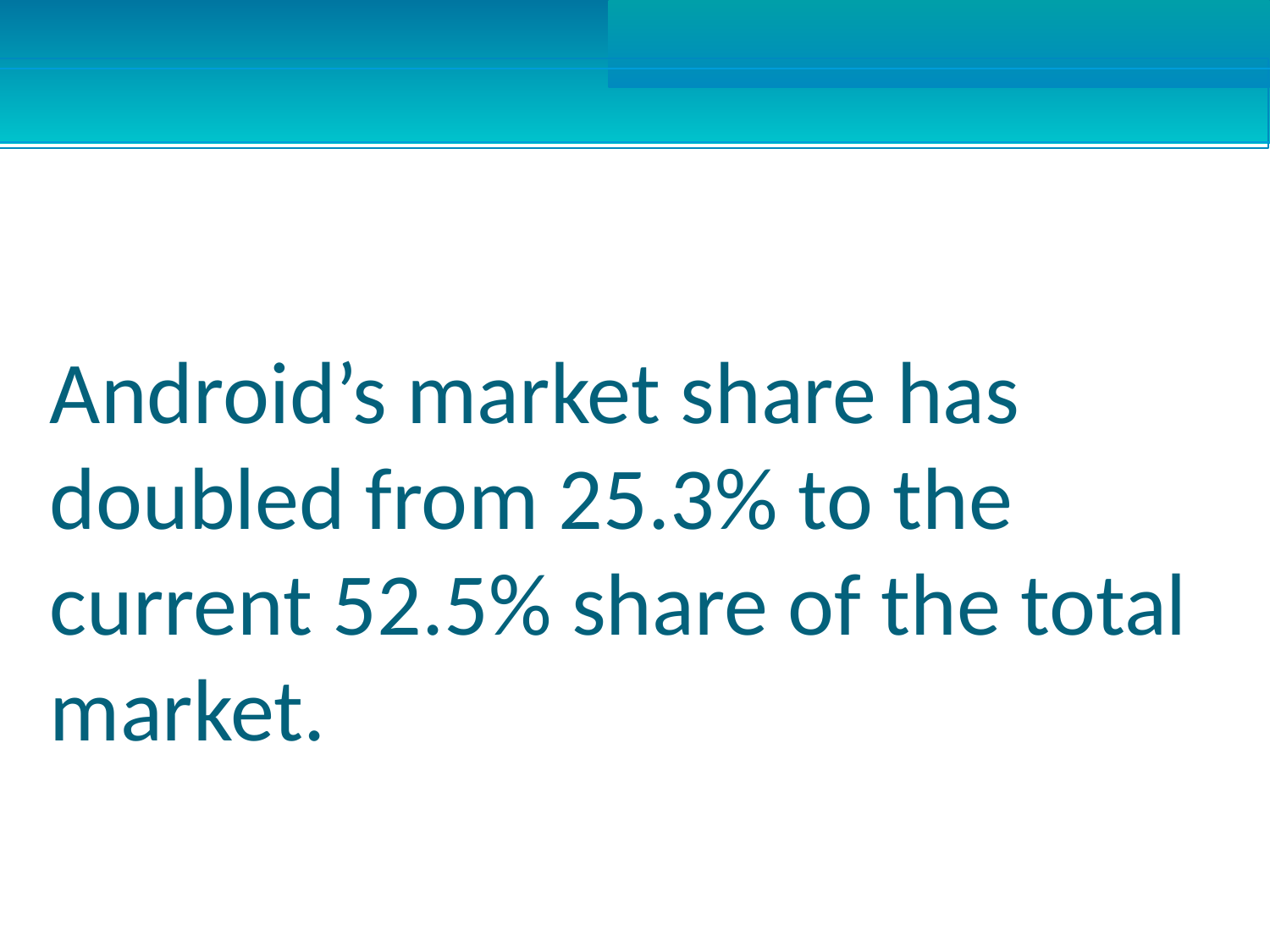

Android’s market share has doubled from 25.3% to the current 52.5% share of the total market.